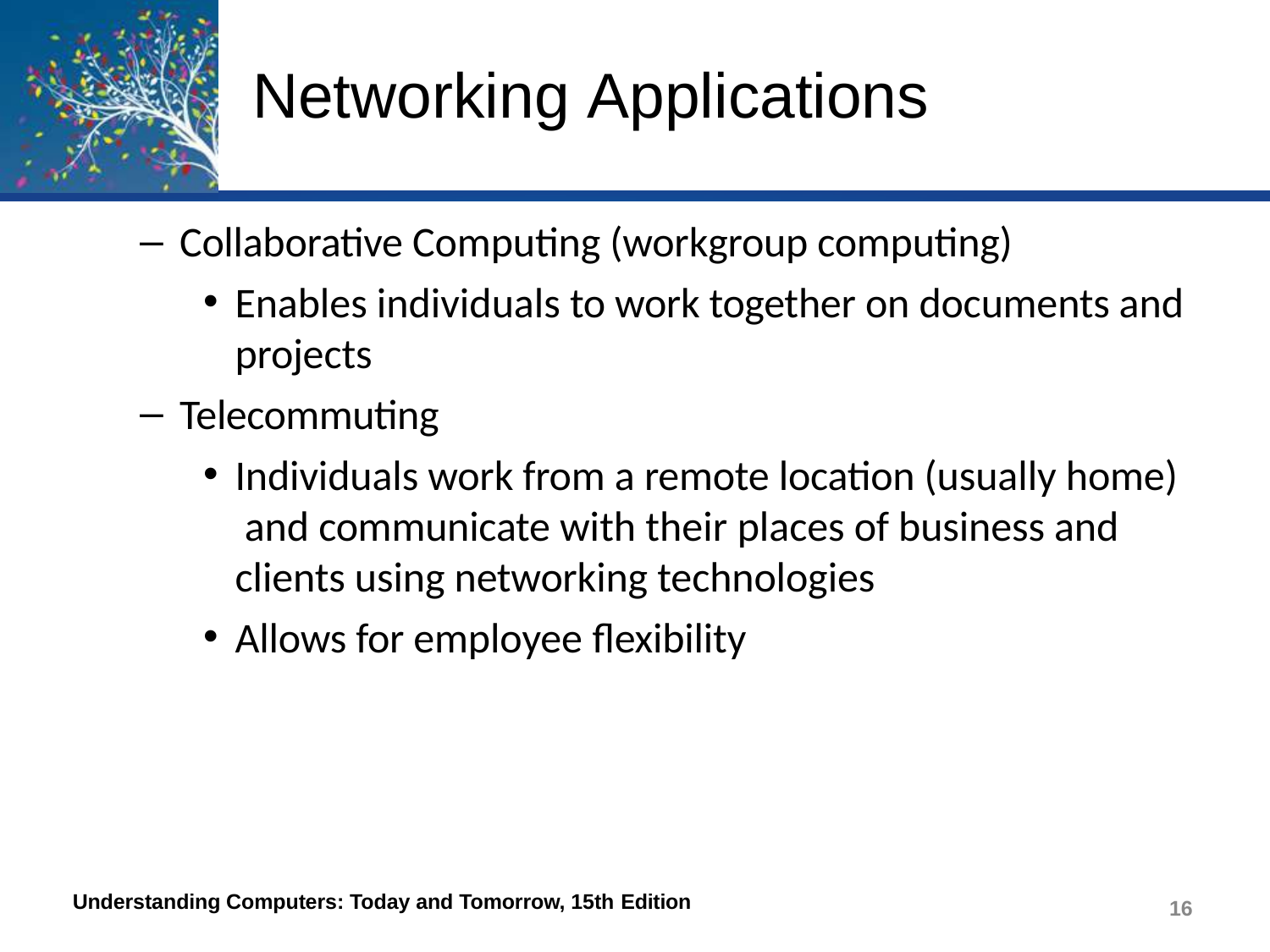

# Networking Applications
Collaborative Computing (workgroup computing)
Enables individuals to work together on documents and
projects
Telecommuting
Individuals work from a remote location (usually home)  and communicate with their places of business and  clients using networking technologies
Allows for employee flexibility
Understanding Computers: Today and Tomorrow, 15th Edition
16